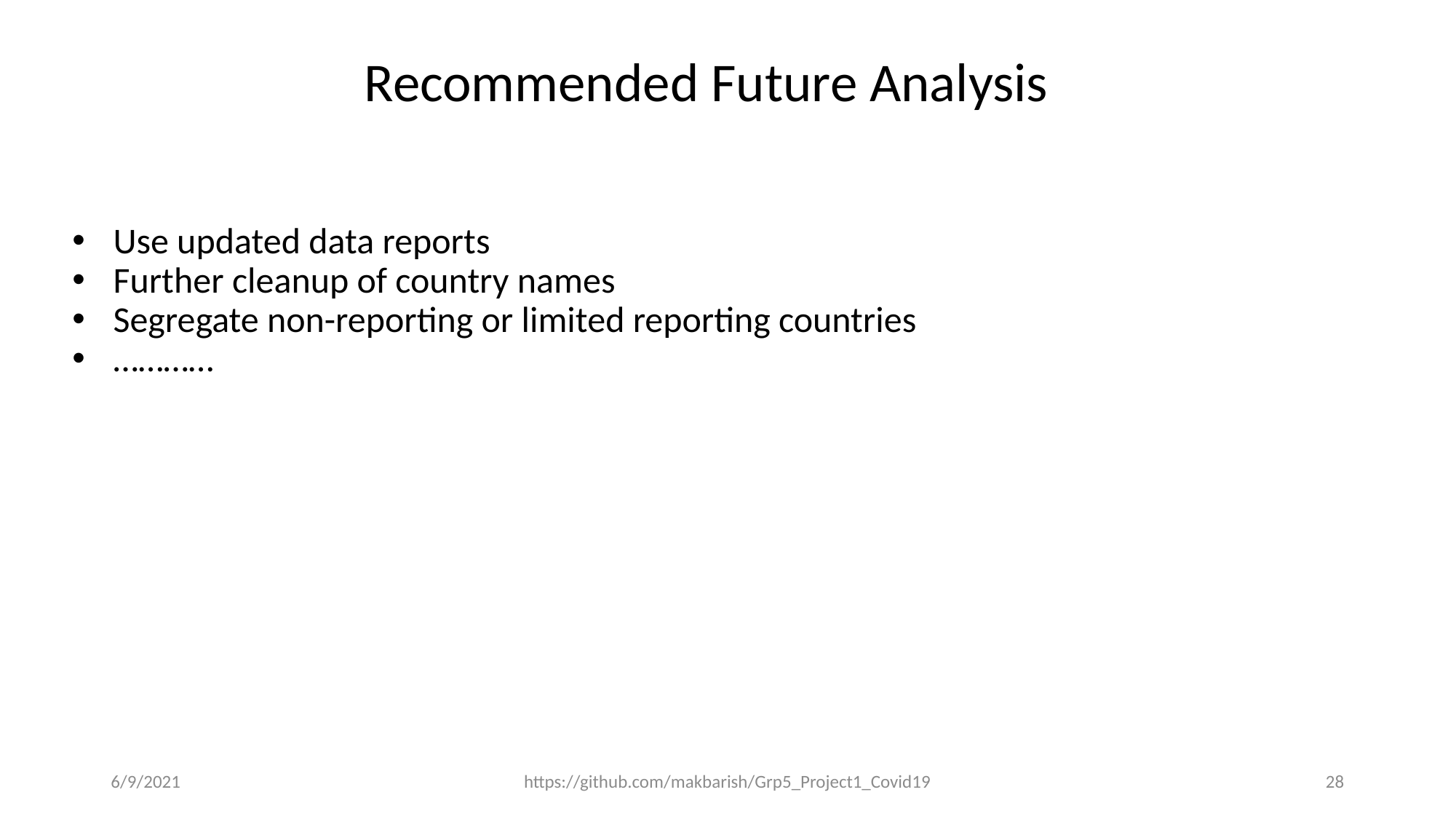

Recommended Future Analysis
Use updated data reports
Further cleanup of country names
Segregate non-reporting or limited reporting countries
…………

6/9/2021
https://github.com/makbarish/Grp5_Project1_Covid19
28